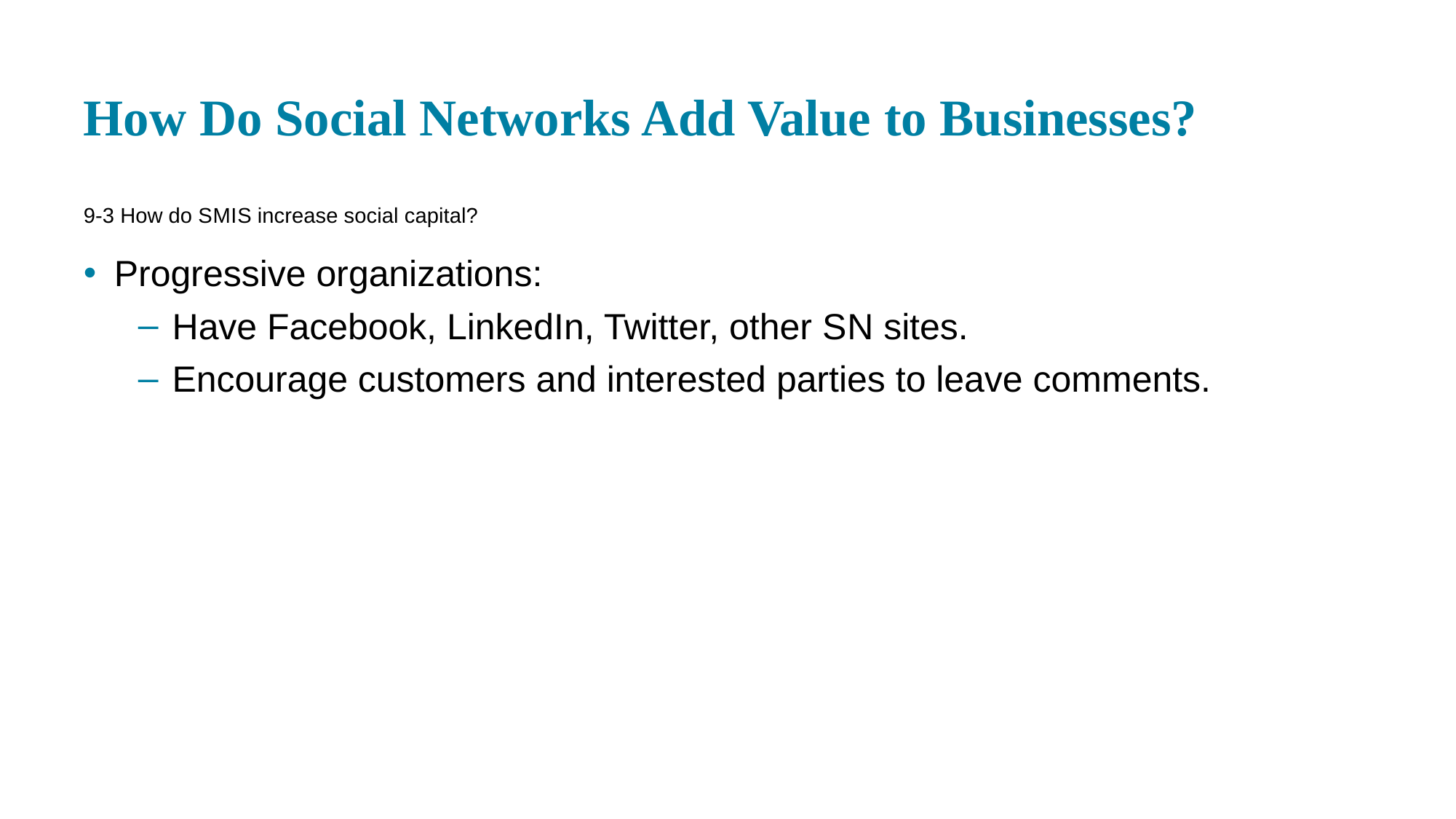

# How Do Social Networks Add Value to Businesses?
9-3 How do S M I S increase social capital?
Progressive organizations:
Have Facebook, LinkedIn, Twitter, other S N sites.
Encourage customers and interested parties to leave comments.